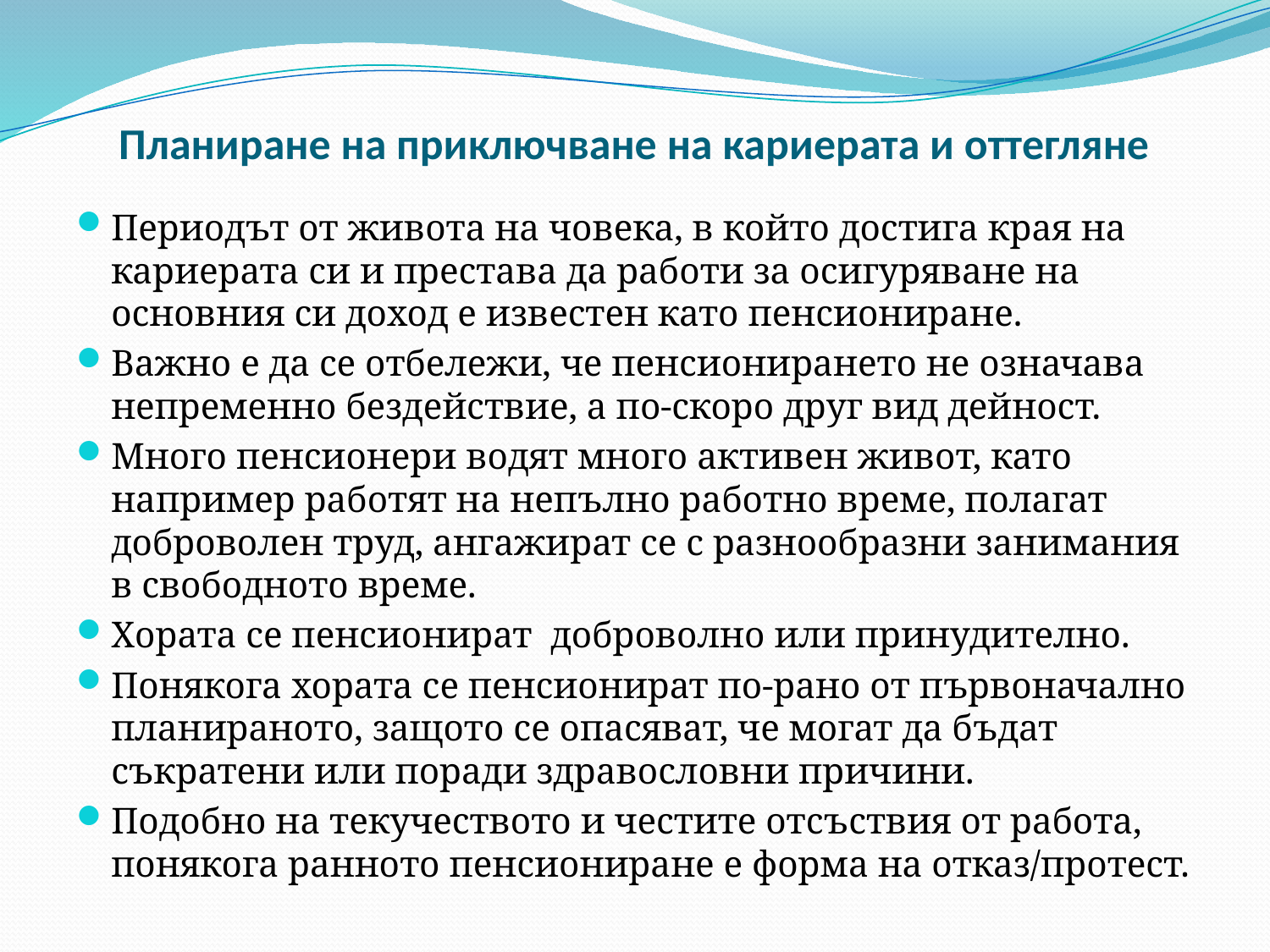

# Планиране на приключване на кариерата и оттегляне
Периодът от живота на човека, в който достига края на кариерата си и престава да работи за осигуряване на основния си доход е известен като пенсиониране.
Важно е да се отбележи, че пенсионирането не означава непременно бездействие, а по-скоро друг вид дейност.
Много пенсионери водят много активен живот, като например работят на непълно работно време, полагат доброволен труд, ангажират се с разнообразни занимания в свободното време.
Хората се пенсионират  доброволно или принудително.
Понякога хората се пенсионират по-рано от първоначално планираното, защото се опасяват, че могат да бъдат съкратени или поради здравословни причини.
Подобно на текучеството и честите отсъствия от работа, понякога ранното пенсиониране е форма на отказ/протест.